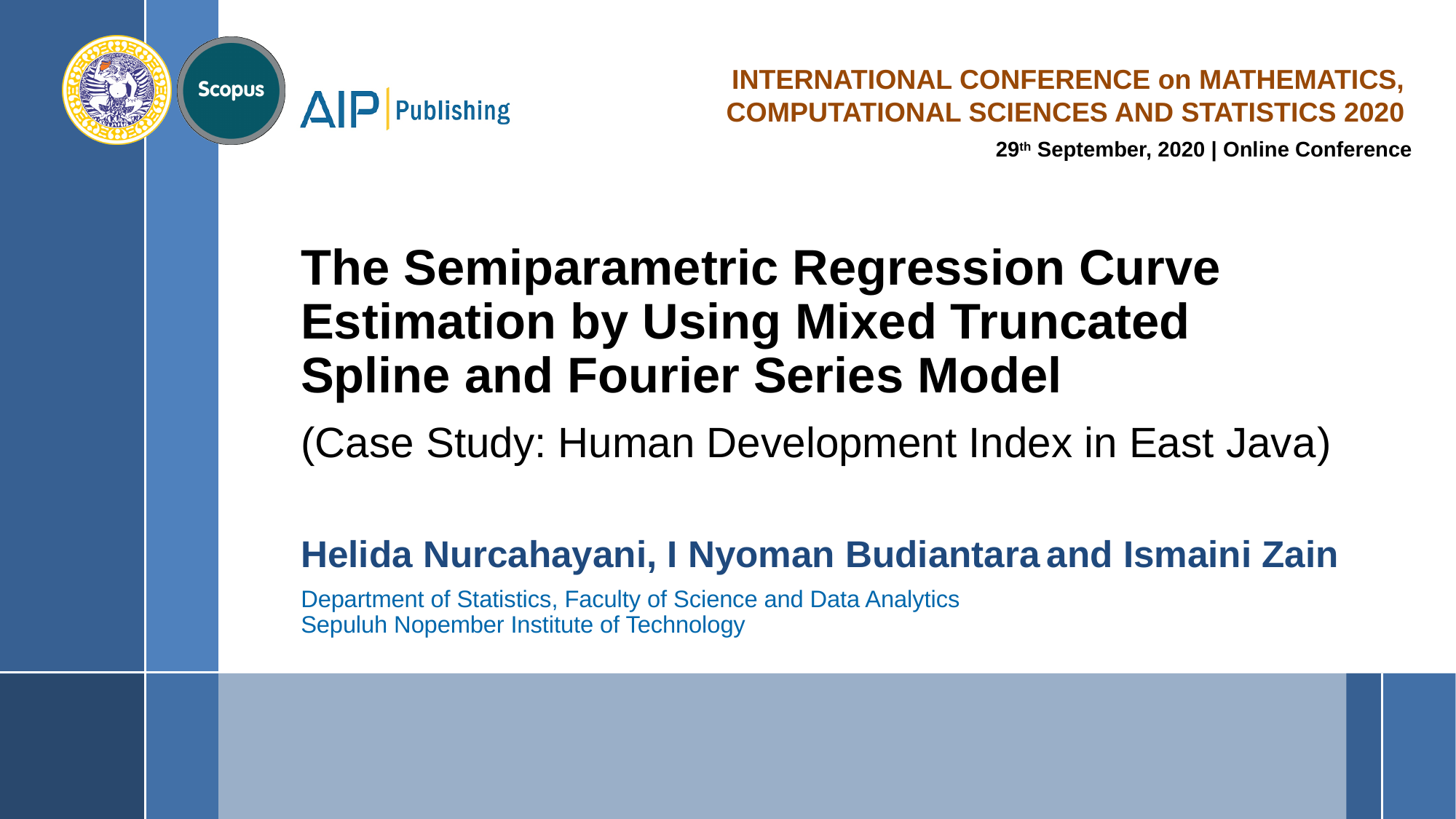

# The Semiparametric Regression Curve Estimation by Using Mixed Truncated Spline and Fourier Series Model
(Case Study: Human Development Index in East Java)
Helida Nurcahayani, I Nyoman Budiantara and Ismaini Zain
Department of Statistics, Faculty of Science and Data Analytics
Sepuluh Nopember Institute of Technology